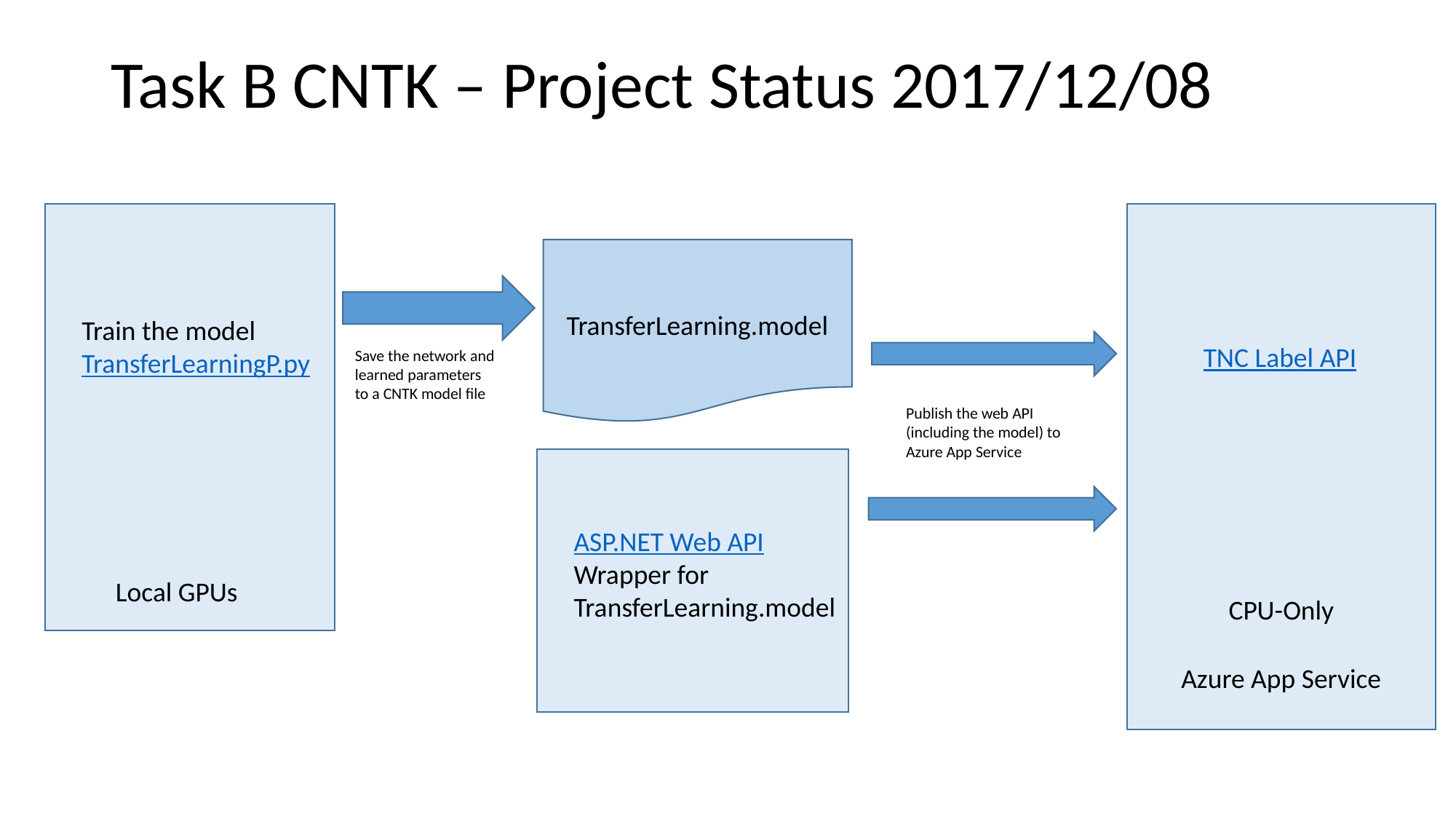

# Task B CNTK – Project Status 2017/12/08

TransferLearning.model
Train the model
TransferLearningP.py

TNC Label API
Save the network and
learned parameters
to a CNTK model file
Publish the web API
(including the model) to
Azure App Service

ASP.NET Web API
Wrapper for
TransferLearning.model
Local GPUs
CPU-Only
Azure App Service